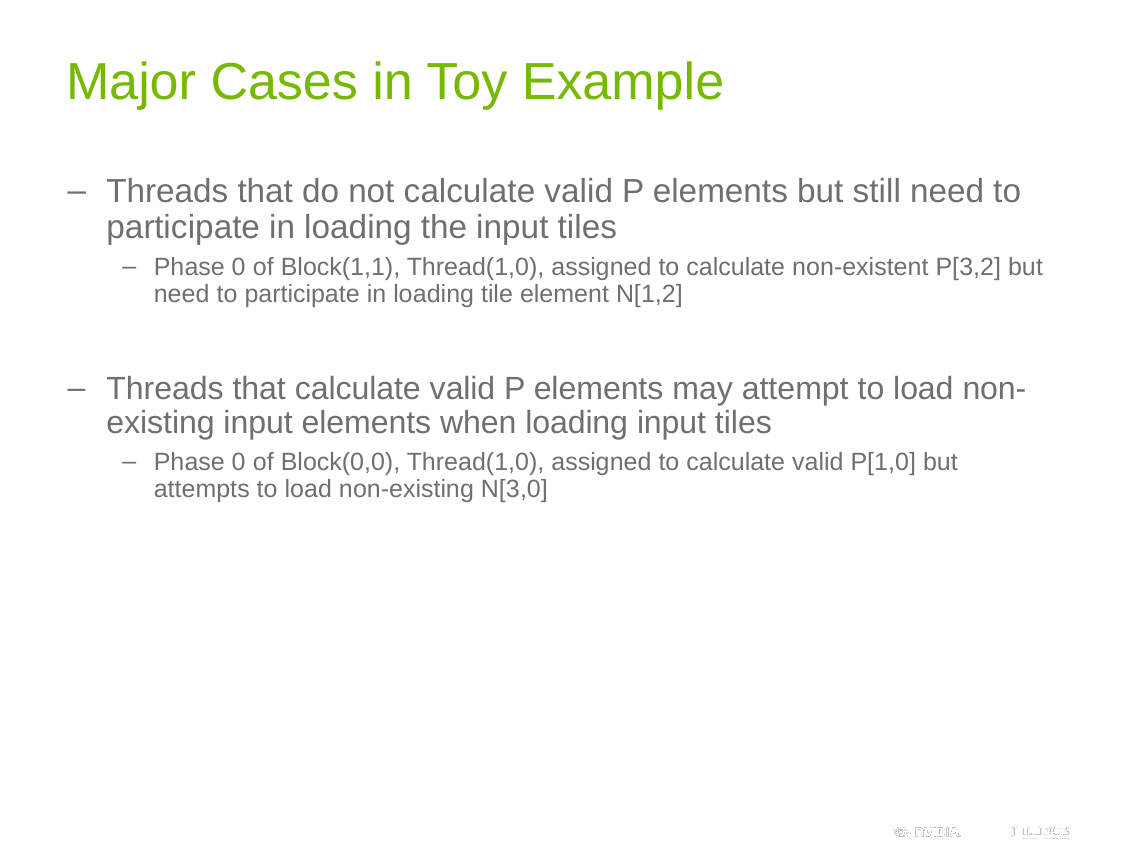

# Major Cases in Toy Example

Threads that do not calculate valid P elements but still need to participate in loading the input tiles
Phase 0 of Block(1,1), Thread(1,0), assigned to calculate non-existent P[3,2] but need to participate in loading tile element N[1,2]

Threads that calculate valid P elements may attempt to load non-existing input elements when loading input tiles
Phase 0 of Block(0,0), Thread(1,0), assigned to calculate valid P[1,0] but attempts to load non-existing N[3,0]